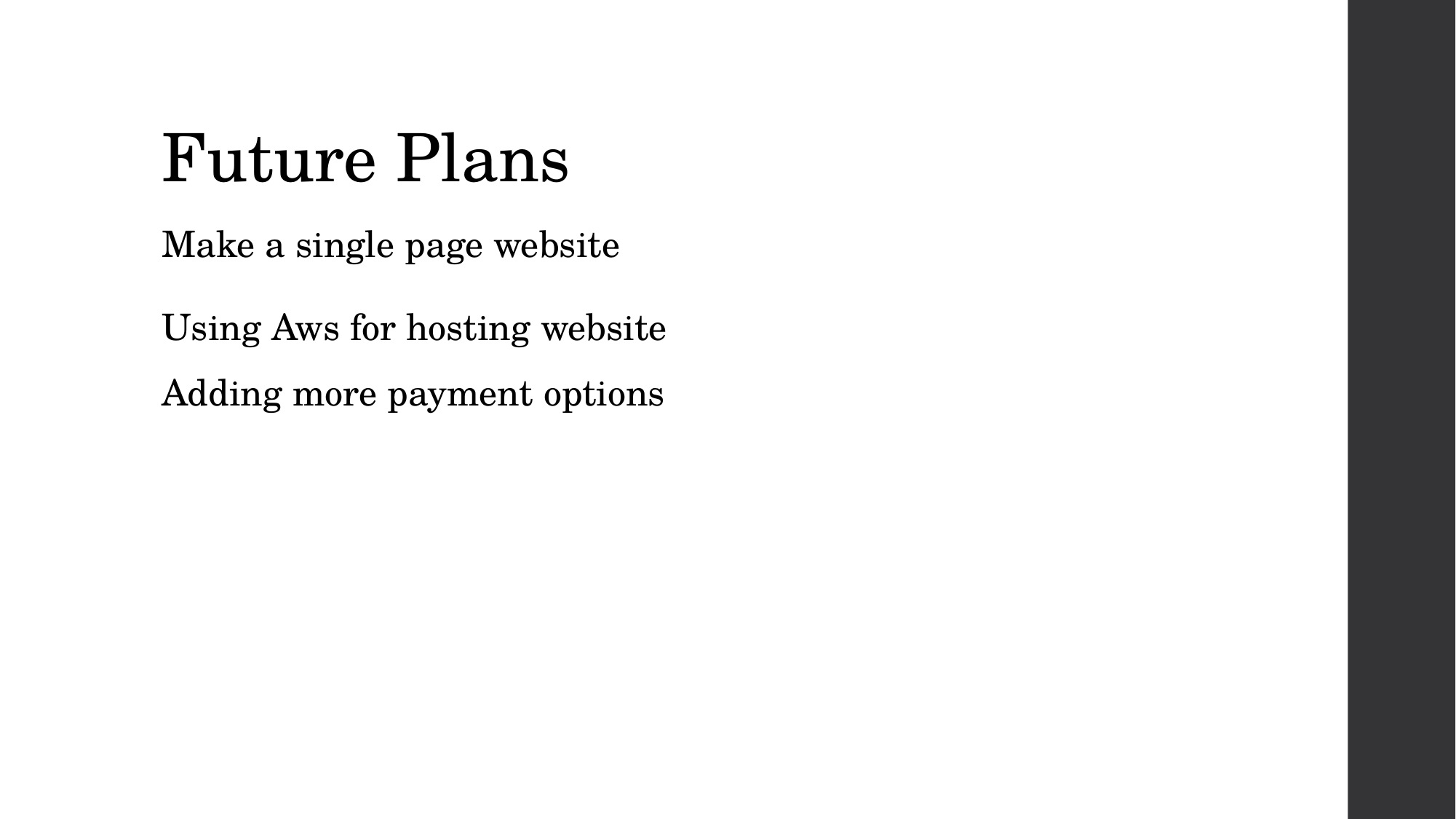

# Future Plans
Make a single page website

Using Aws for hosting website
Adding more payment options